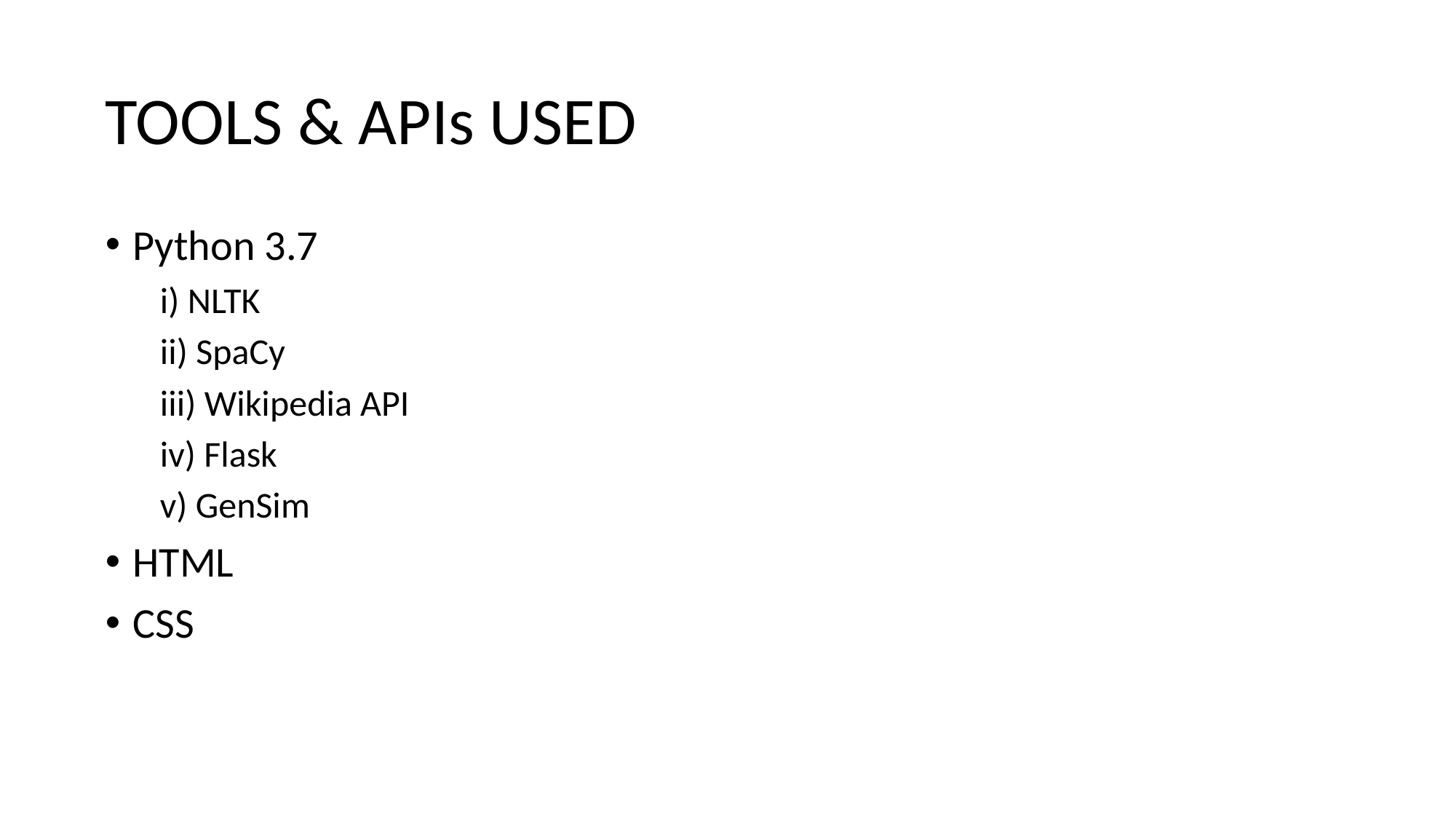

# TOOLS & APIs USED
Python 3.7
i) NLTK
ii) SpaCy
iii) Wikipedia API
iv) Flask
v) GenSim
HTML
CSS